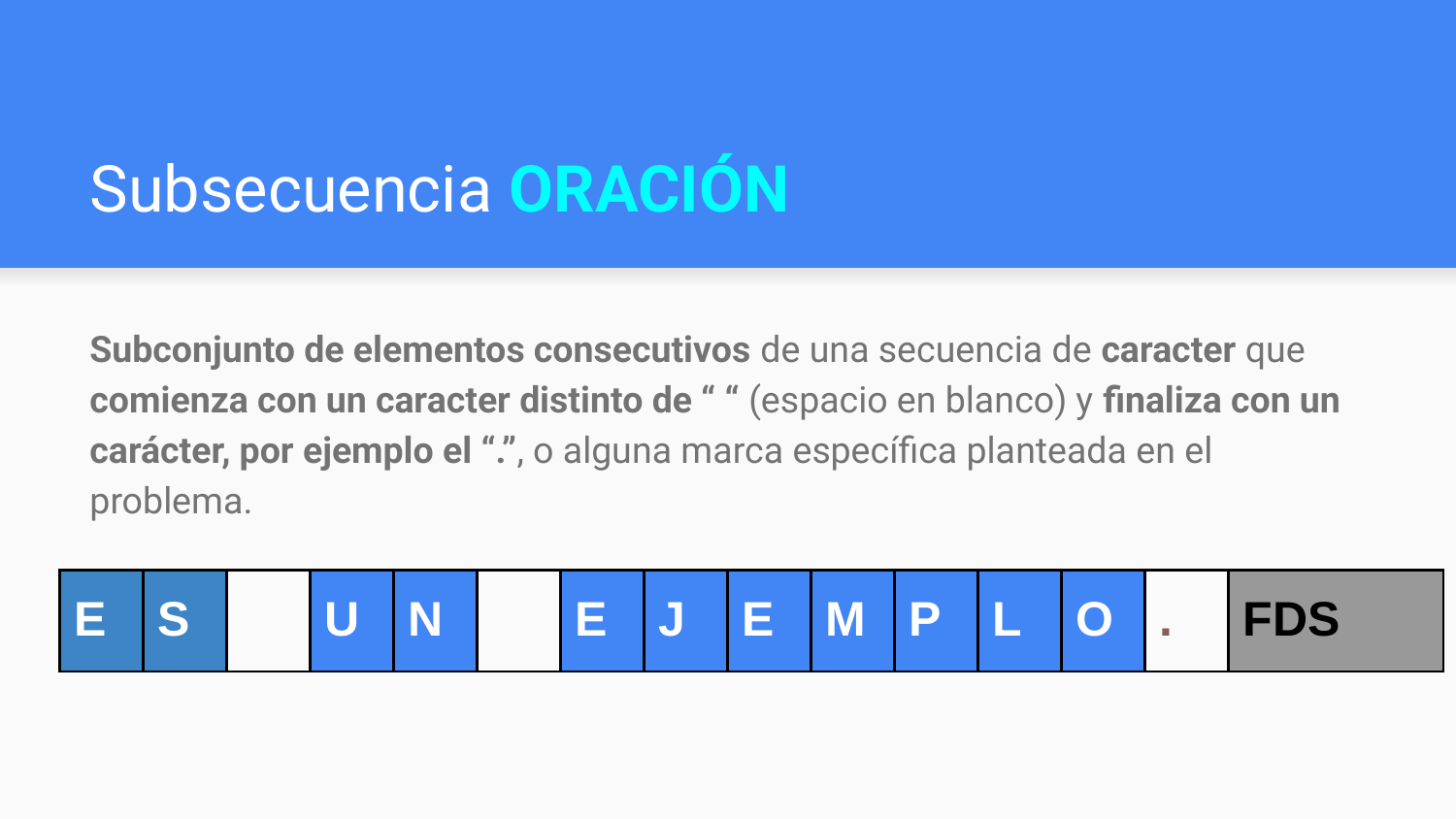

# Subsecuencia ORACIÓN
Subconjunto de elementos consecutivos de una secuencia de caracter que comienza con un caracter distinto de “ “ (espacio en blanco) y finaliza con un carácter, por ejemplo el “.”, o alguna marca específica planteada en el problema.

| E | S |  | U | N |  | E | J | E | M | P | L | O | . | FDS |
| --- | --- | --- | --- | --- | --- | --- | --- | --- | --- | --- | --- | --- | --- | --- |